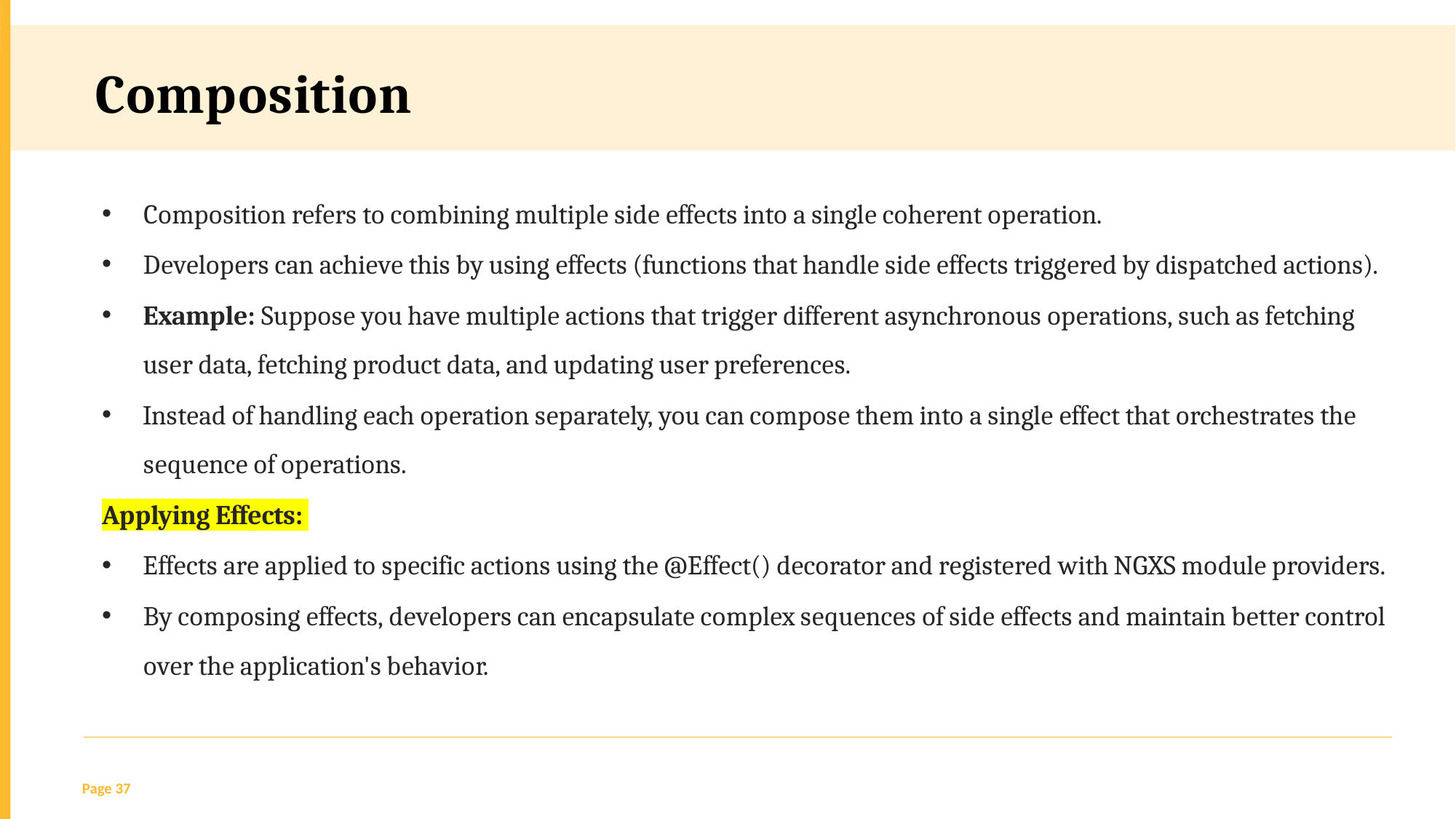

Composition
Composition refers to combining multiple side effects into a single coherent operation.
Developers can achieve this by using effects (functions that handle side effects triggered by dispatched actions).
Example: Suppose you have multiple actions that trigger different asynchronous operations, such as fetching user data, fetching product data, and updating user preferences.
Instead of handling each operation separately, you can compose them into a single effect that orchestrates the sequence of operations.
Applying Effects:
Effects are applied to specific actions using the @Effect() decorator and registered with NGXS module providers.
By composing effects, developers can encapsulate complex sequences of side effects and maintain better control over the application's behavior.
Page 37